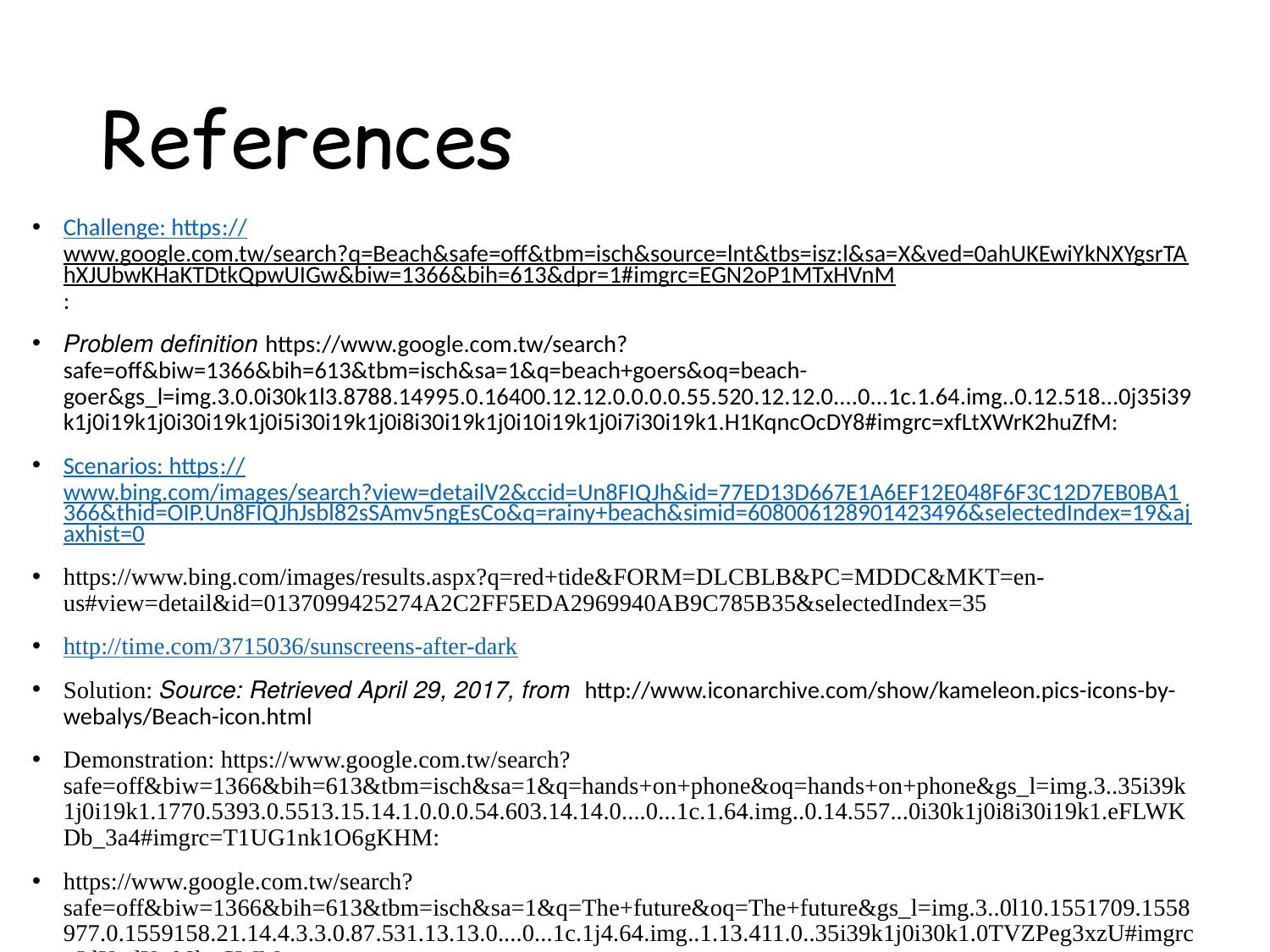

# References
Challenge: https://www.google.com.tw/search?q=Beach&safe=off&tbm=isch&source=lnt&tbs=isz:l&sa=X&ved=0ahUKEwiYkNXYgsrTAhXJUbwKHaKTDtkQpwUIGw&biw=1366&bih=613&dpr=1#imgrc=EGN2oP1MTxHVnM:
Problem definition https://www.google.com.tw/search?safe=off&biw=1366&bih=613&tbm=isch&sa=1&q=beach+goers&oq=beach-goer&gs_l=img.3.0.0i30k1l3.8788.14995.0.16400.12.12.0.0.0.0.55.520.12.12.0....0...1c.1.64.img..0.12.518...0j35i39k1j0i19k1j0i30i19k1j0i5i30i19k1j0i8i30i19k1j0i10i19k1j0i7i30i19k1.H1KqncOcDY8#imgrc=xfLtXWrK2huZfM:
Scenarios: https://www.bing.com/images/search?view=detailV2&ccid=Un8FIQJh&id=77ED13D667E1A6EF12E048F6F3C12D7EB0BA1366&thid=OIP.Un8FIQJhJsbl82sSAmv5ngEsCo&q=rainy+beach&simid=608006128901423496&selectedIndex=19&ajaxhist=0
https://www.bing.com/images/results.aspx?q=red+tide&FORM=DLCBLB&PC=MDDC&MKT=en-us#view=detail&id=0137099425274A2C2FF5EDA2969940AB9C785B35&selectedIndex=35
http://time.com/3715036/sunscreens-after-dark
Solution: Source: Retrieved April 29, 2017, from  http://www.iconarchive.com/show/kameleon.pics-icons-by-webalys/Beach-icon.html
Demonstration: https://www.google.com.tw/search?safe=off&biw=1366&bih=613&tbm=isch&sa=1&q=hands+on+phone&oq=hands+on+phone&gs_l=img.3..35i39k1j0i19k1.1770.5393.0.5513.15.14.1.0.0.0.54.603.14.14.0....0...1c.1.64.img..0.14.557...0i30k1j0i8i30i19k1.eFLWKDb_3a4#imgrc=T1UG1nk1O6gKHM:
https://www.google.com.tw/search?safe=off&biw=1366&bih=613&tbm=isch&sa=1&q=The+future&oq=The+future&gs_l=img.3..0l10.1551709.1558977.0.1559158.21.14.4.3.3.0.87.531.13.13.0....0...1c.1j4.64.img..1.13.411.0..35i39k1j0i30k1.0TVZPeg3xzU#imgrc=LlKvdKg06kvCWM: